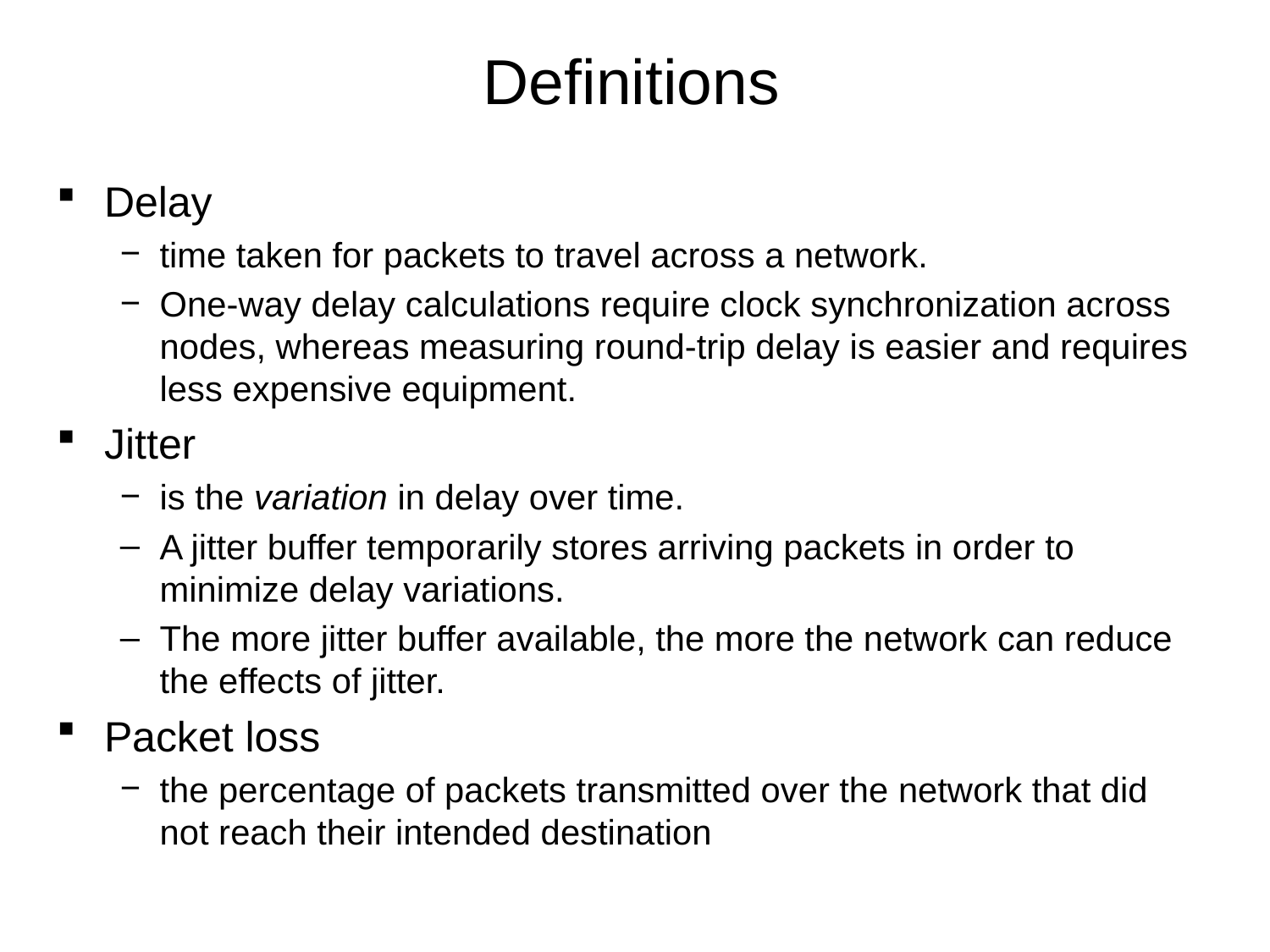

# Definitions
Delay
time taken for packets to travel across a network.
One-way delay calculations require clock synchronization across nodes, whereas measuring round-trip delay is easier and requires less expensive equipment.
Jitter
is the variation in delay over time.
A jitter buffer temporarily stores arriving packets in order to minimize delay variations.
The more jitter buffer available, the more the network can reduce the effects of jitter.
Packet loss
the percentage of packets transmitted over the network that did not reach their intended destination